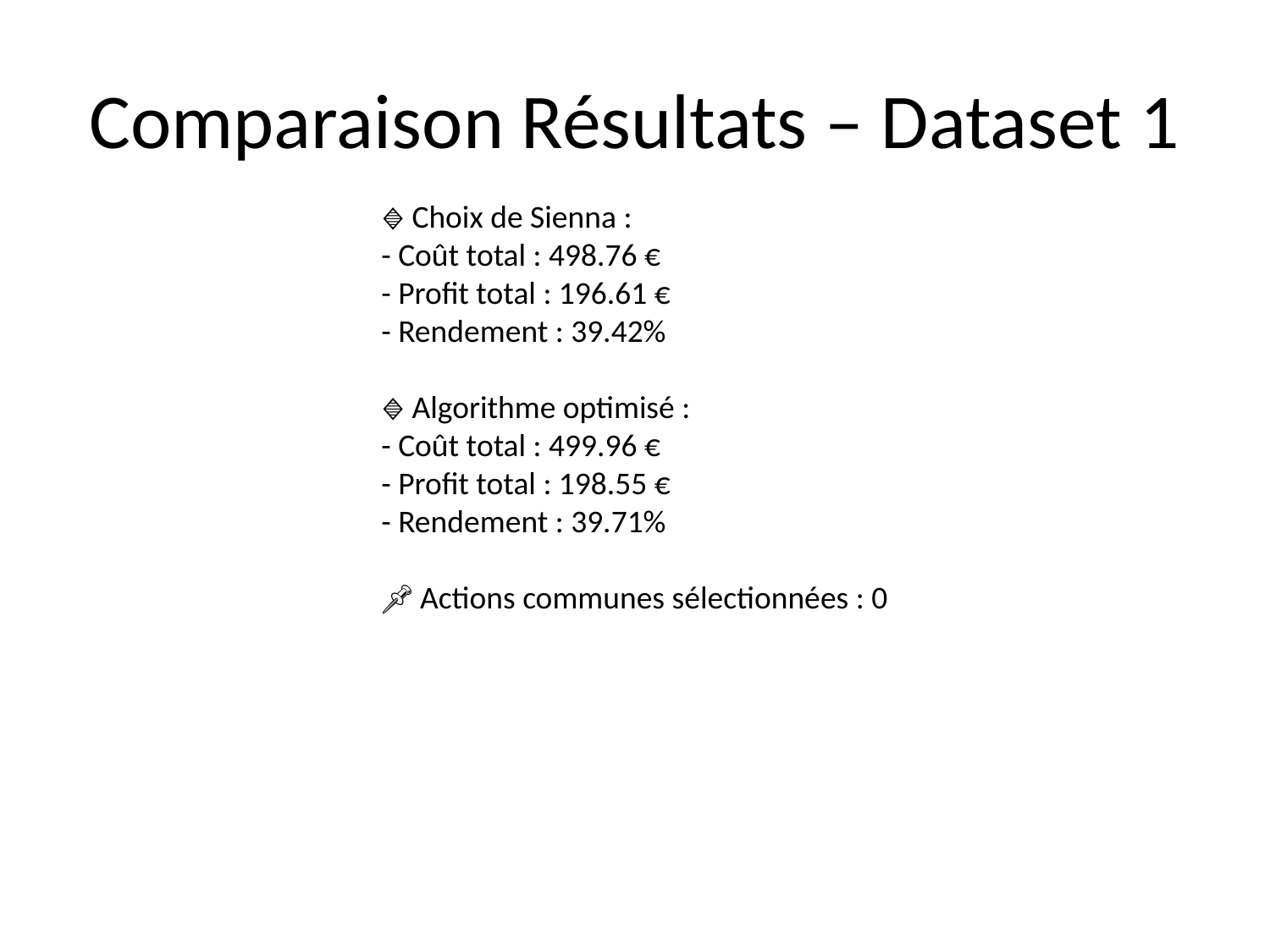

# Comparaison Résultats – Dataset 1
🔹 Choix de Sienna :
- Coût total : 498.76 €
- Profit total : 196.61 €
- Rendement : 39.42%

🔹 Algorithme optimisé :
- Coût total : 499.96 €
- Profit total : 198.55 €
- Rendement : 39.71%

📌 Actions communes sélectionnées : 0